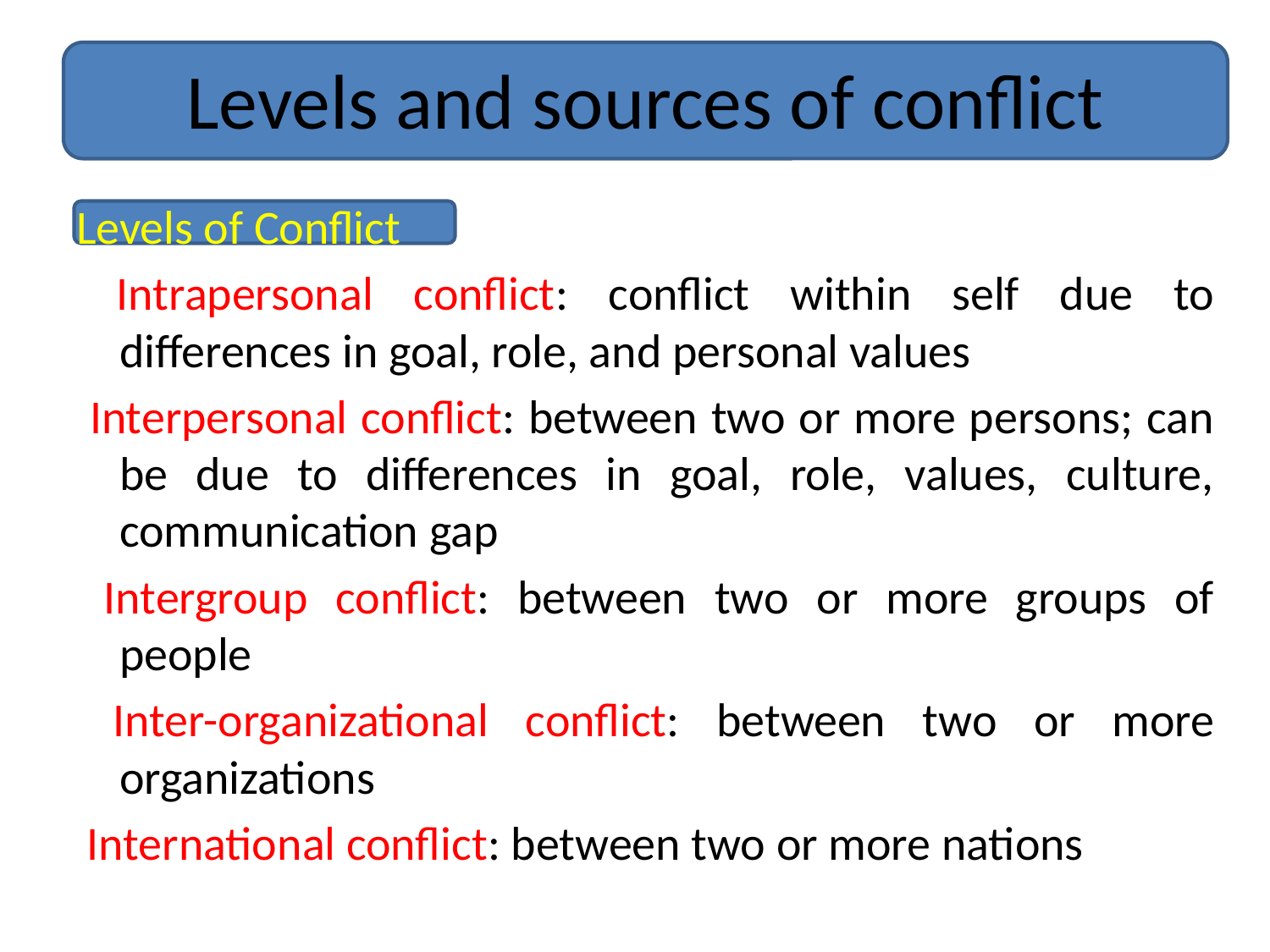

# Levels and sources of conflict

Levels of Conflict
 Intrapersonal conflict: conflict within self due to differences in goal, role, and personal values
 Interpersonal conflict: between two or more persons; can be due to differences in goal, role, values, culture, communication gap
 Intergroup conflict: between two or more groups of people
 Inter-organizational conflict: between two or more organizations
 International conflict: between two or more nations